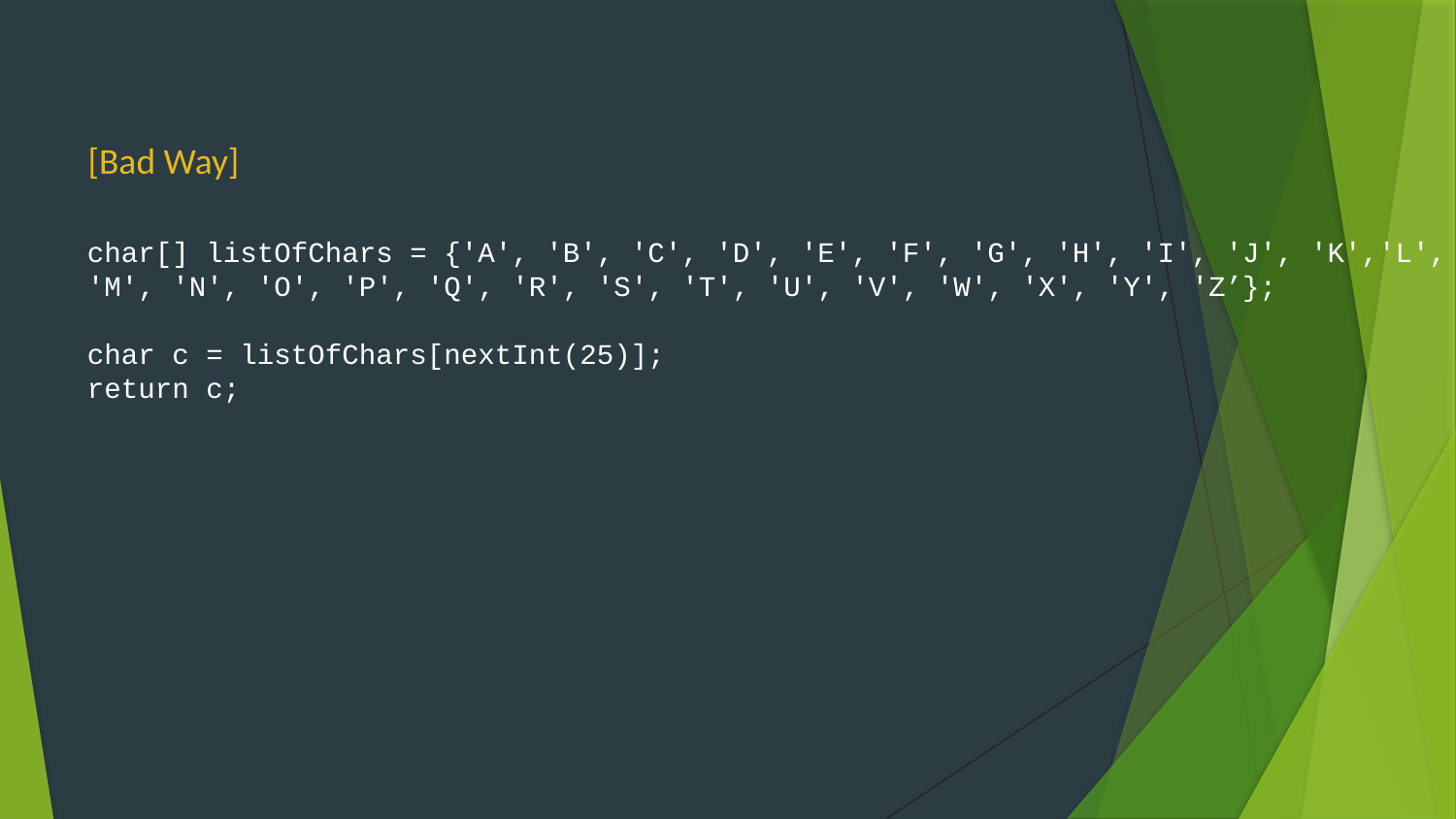

[Bad Way]
char[] listOfChars = {'A', 'B', 'C', 'D', 'E', 'F', 'G', 'H', 'I', 'J', 'K','L', 'M', 'N', 'O', 'P', 'Q', 'R', 'S', 'T', 'U', 'V', 'W', 'X', 'Y', 'Z’};

char c = listOfChars[nextInt(25)];
return c;